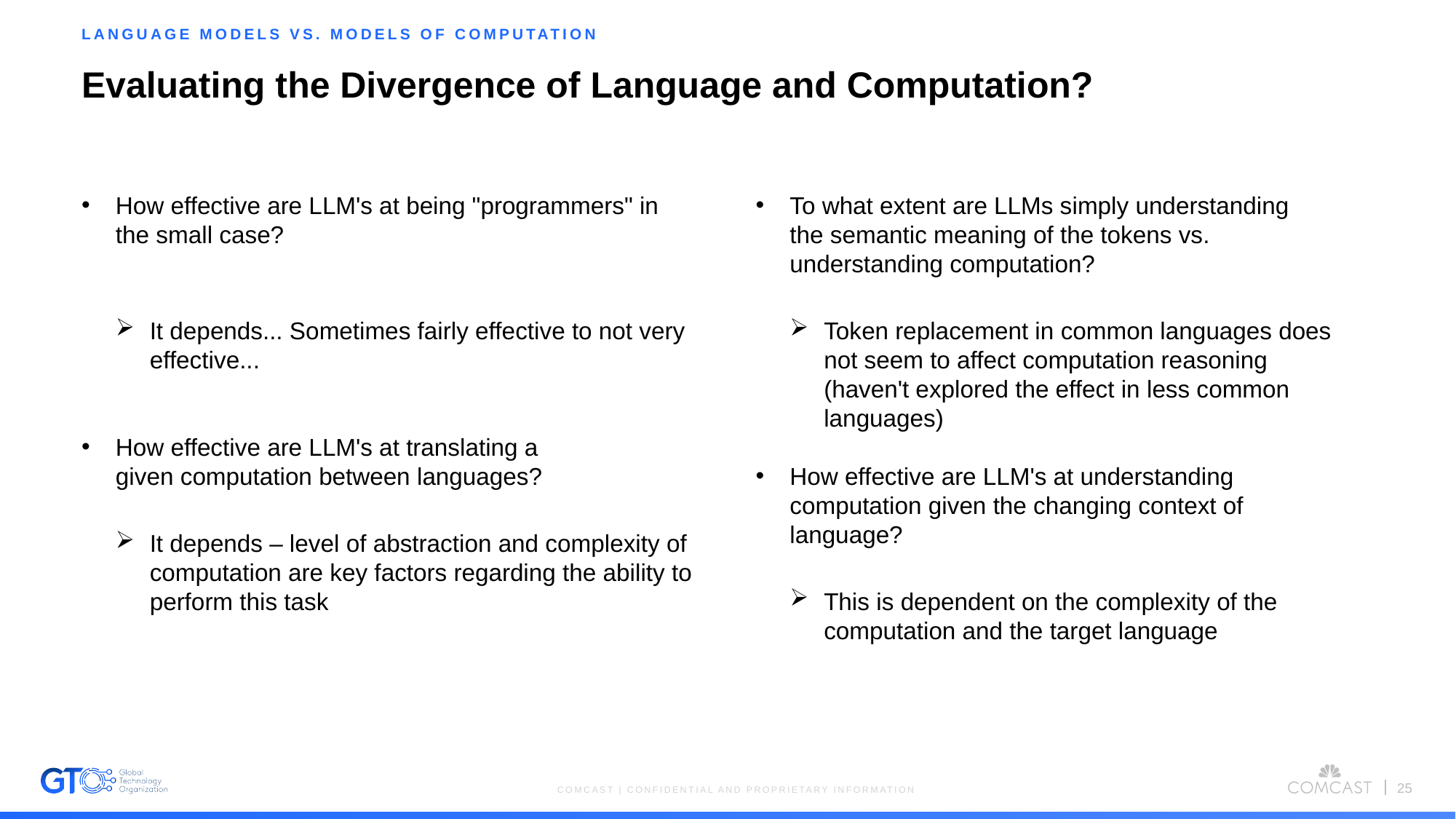

LANGUAGE MODELS VS. MODELS OF COMPUTATION

# Evaluating the Divergence of Language and Computation?
How effective are LLM's at being "programmers" in the small case?

It depends... Sometimes fairly effective to not very effective...

How effective are LLM's at translating a given computation between languages?

It depends – level of abstraction and complexity of computation are key factors regarding the ability to perform this task

To what extent are LLMs simply understanding the semantic meaning of the tokens vs. understanding computation?

Token replacement in common languages does not seem to affect computation reasoning (haven't explored the effect in less common languages)

How effective are LLM's at understanding computation given the changing context of language?

This is dependent on the complexity of the computation and the target language